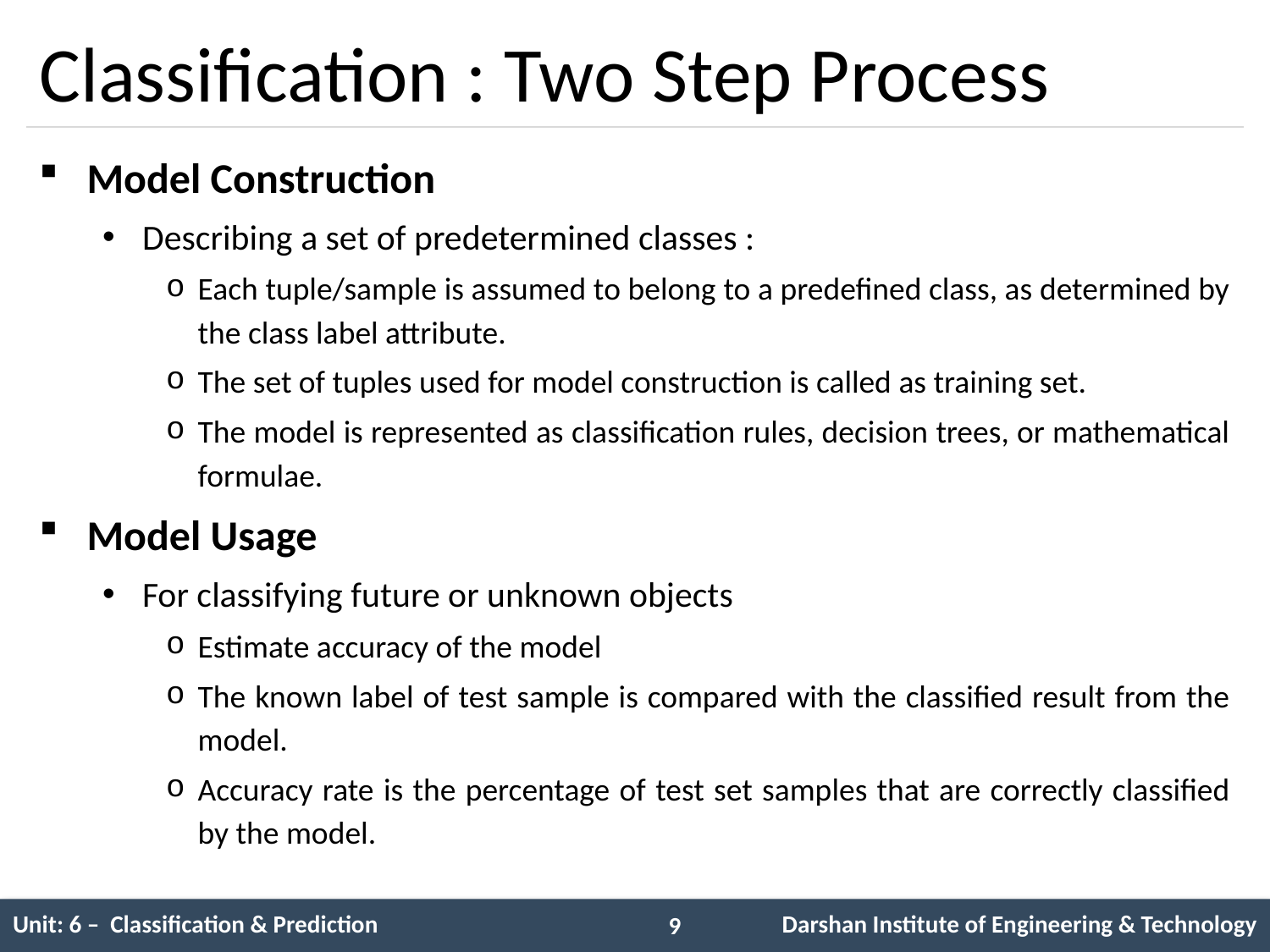

# Classification : Two Step Process
Model Construction
Describing a set of predetermined classes :
Each tuple/sample is assumed to belong to a predefined class, as determined by the class label attribute.
The set of tuples used for model construction is called as training set.
The model is represented as classification rules, decision trees, or mathematical formulae.
Model Usage
For classifying future or unknown objects
Estimate accuracy of the model
The known label of test sample is compared with the classified result from the model.
Accuracy rate is the percentage of test set samples that are correctly classified by the model.